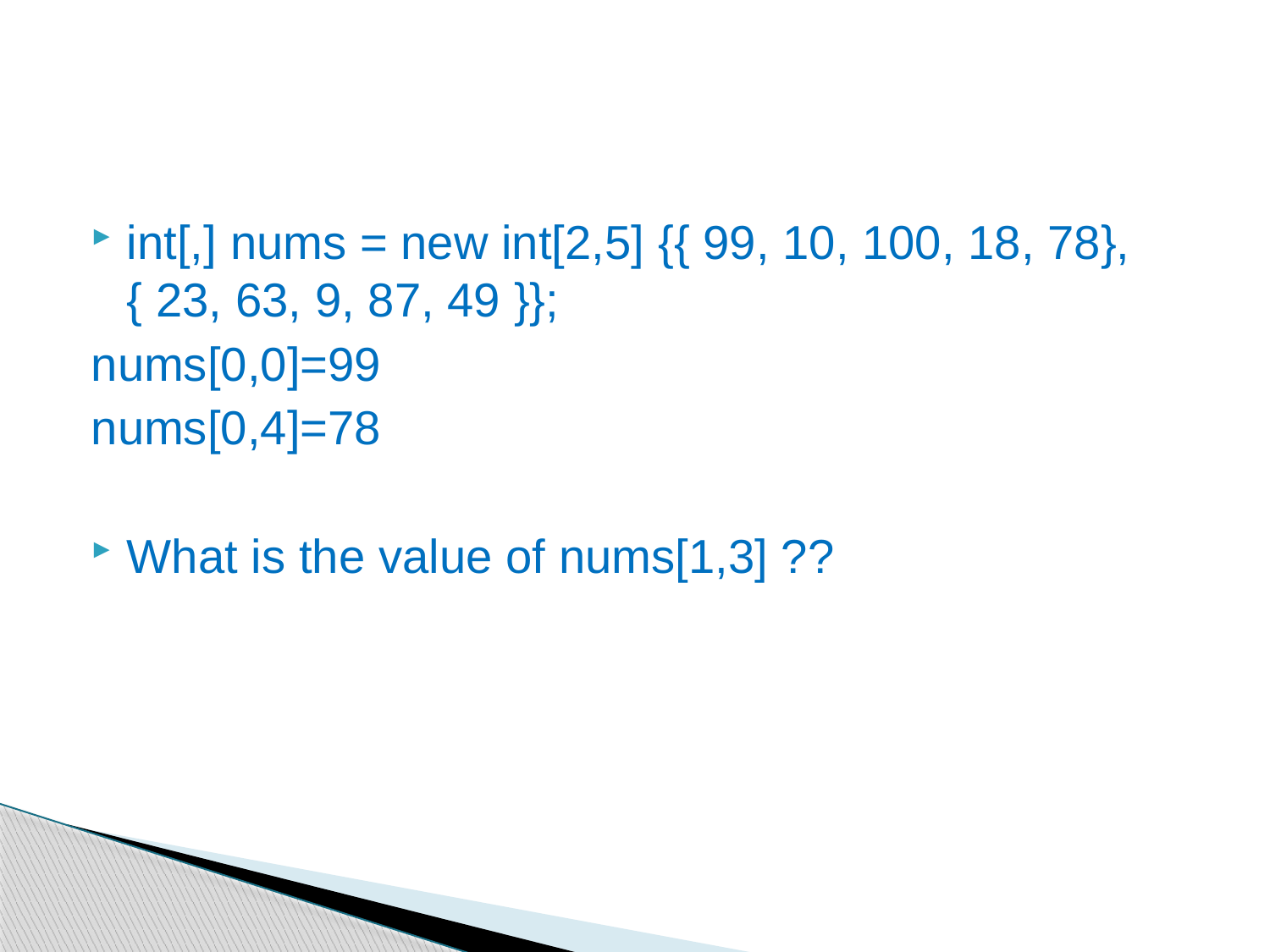

#
int[,] nums = new int[2,5] {{ 99, 10, 100, 18, 78},{ 23, 63, 9, 87, 49 }};
nums[0,0]=99
nums[0,4]=78

What is the value of nums[1,3] ??